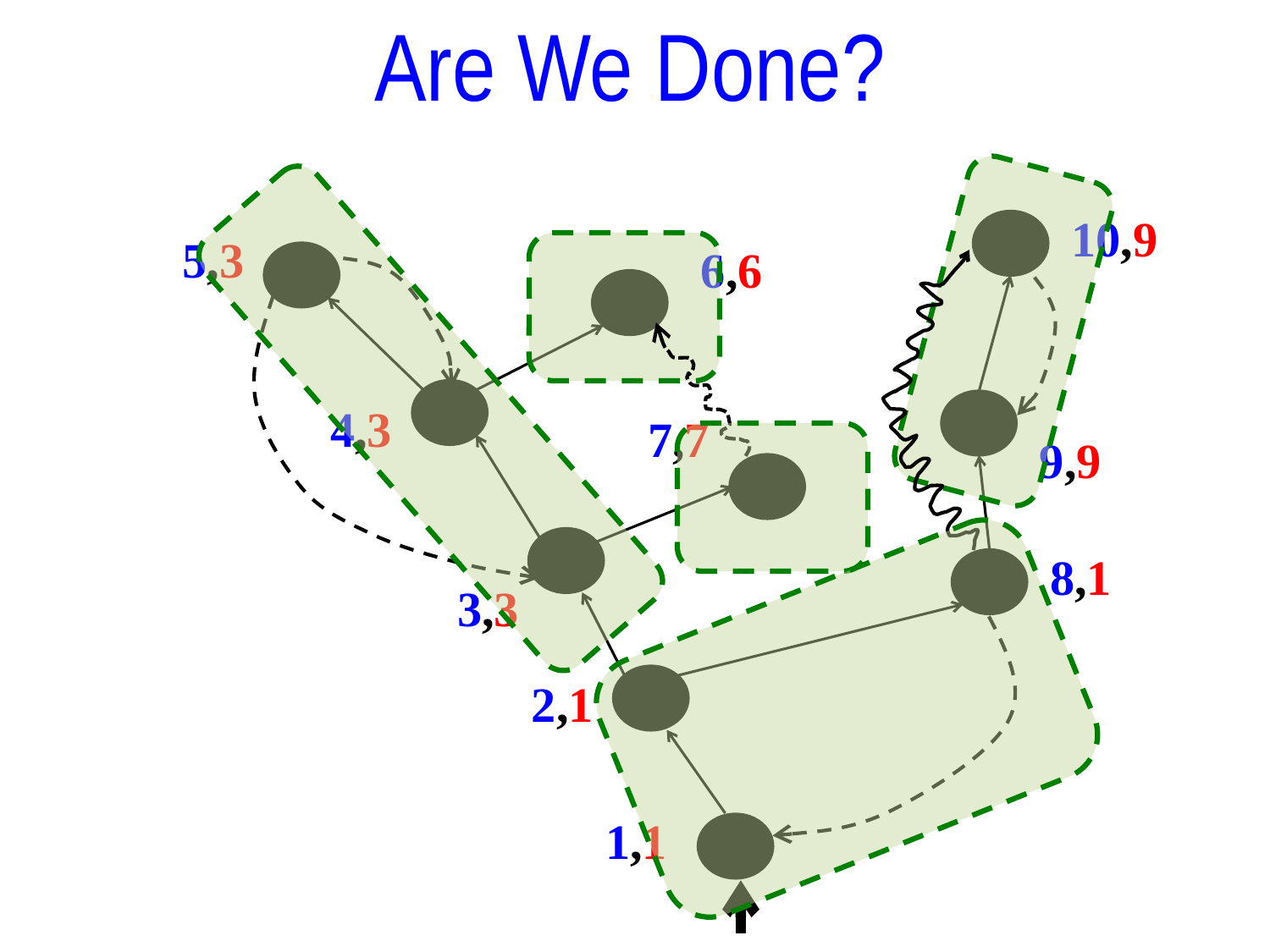

Are We Done?
10,9

5,3

6,6

4,3

7,7

9,9

8,1

3,3

2,1

1,1